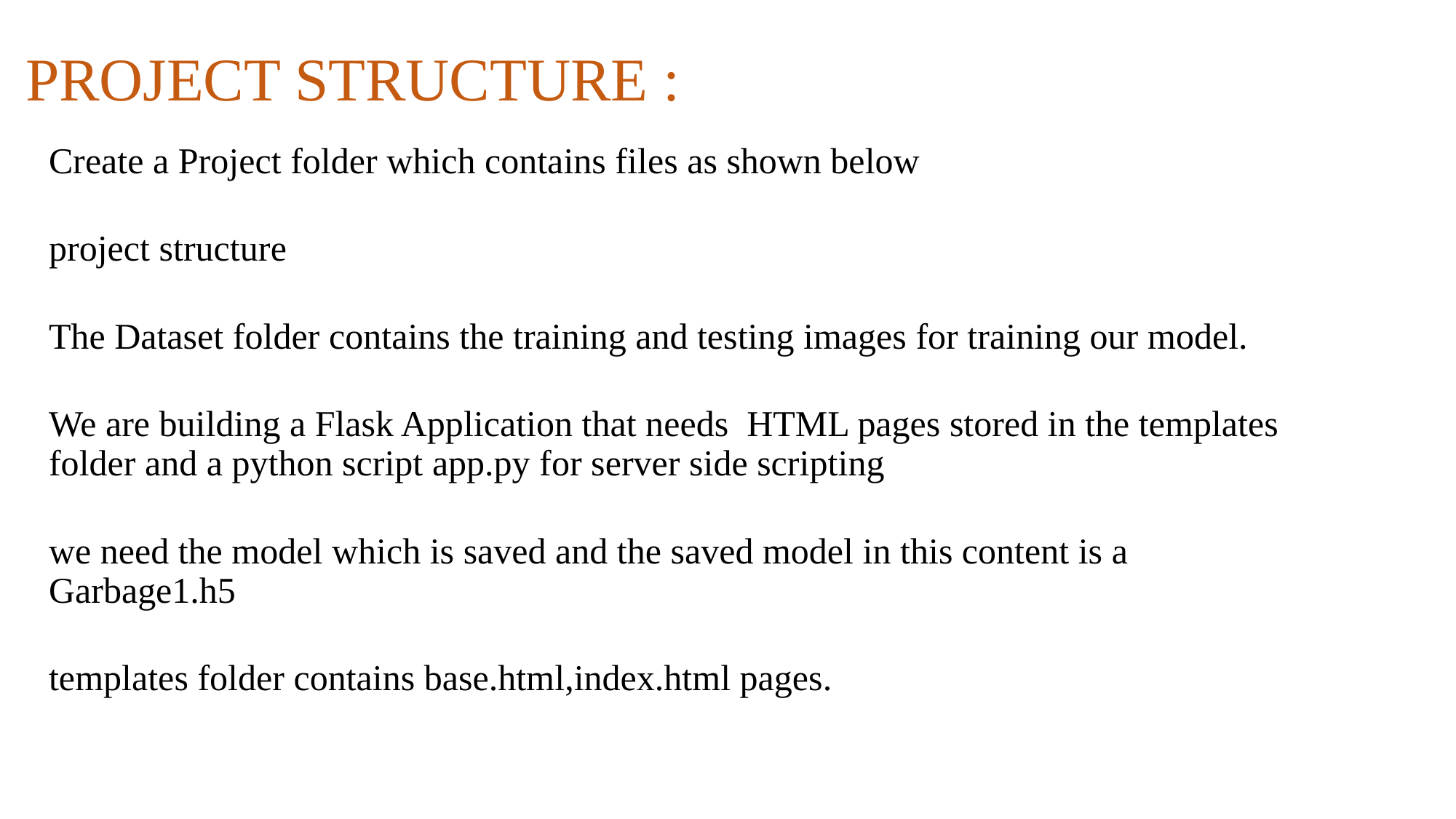

# PROJECT STRUCTURE :
Create a Project folder which contains files as shown below

project structure

The Dataset folder contains the training and testing images for training our model.

We are building a Flask Application that needs  HTML pages stored in the templates folder and a python script app.py for server side scripting

we need the model which is saved and the saved model in this content is a Garbage1.h5

templates folder contains base.html,index.html pages.